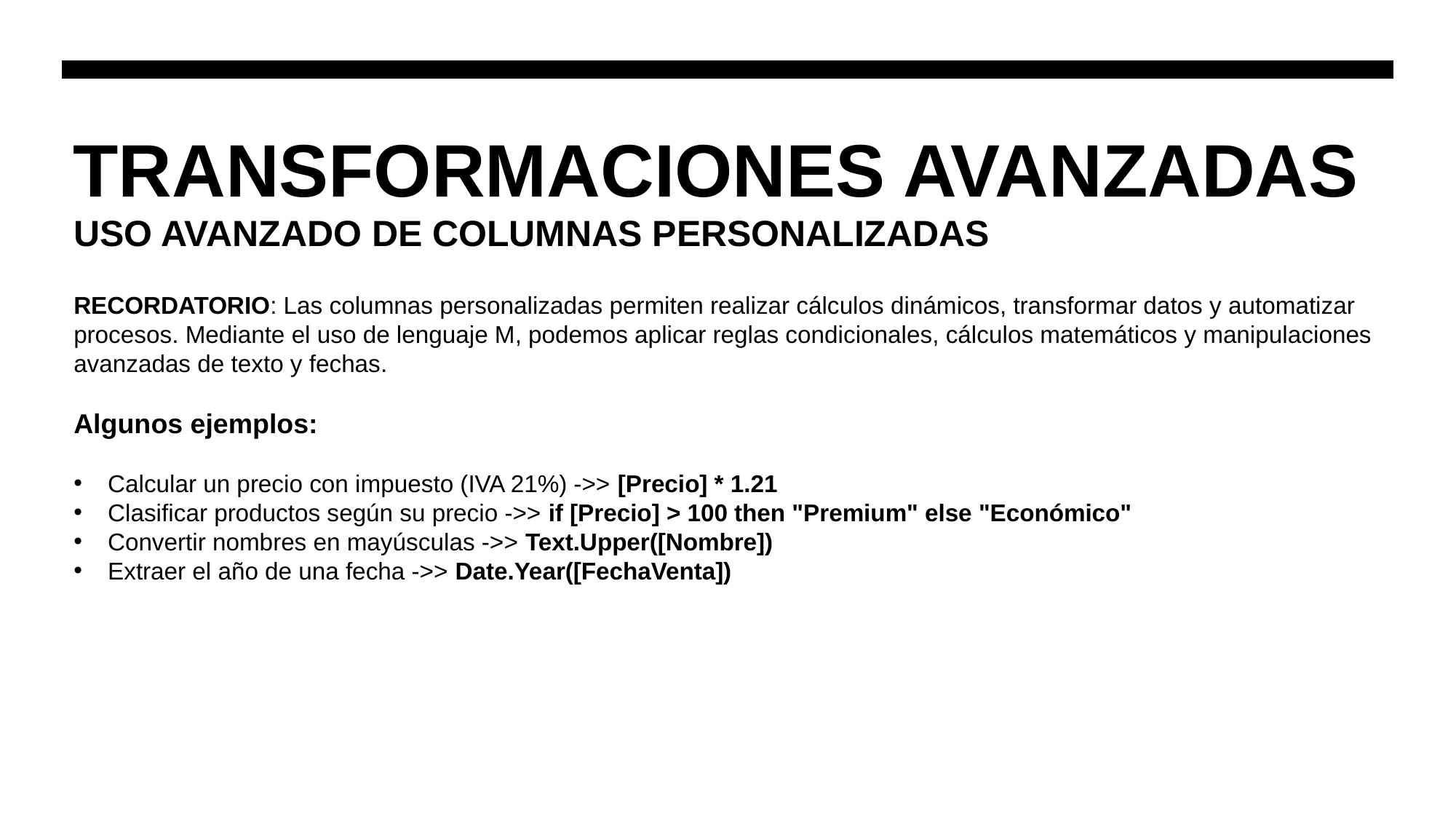

# TRANSFORMACIONES AVANZADAS
USO AVANZADO DE COLUMNAS PERSONALIZADAS

RECORDATORIO: Las columnas personalizadas permiten realizar cálculos dinámicos, transformar datos y automatizar procesos. Mediante el uso de lenguaje M, podemos aplicar reglas condicionales, cálculos matemáticos y manipulaciones avanzadas de texto y fechas.

Algunos ejemplos:

Calcular un precio con impuesto (IVA 21%) ->> [Precio] * 1.21
Clasificar productos según su precio ->> if [Precio] > 100 then "Premium" else "Económico"
Convertir nombres en mayúsculas ->> Text.Upper([Nombre])
Extraer el año de una fecha ->> Date.Year([FechaVenta])